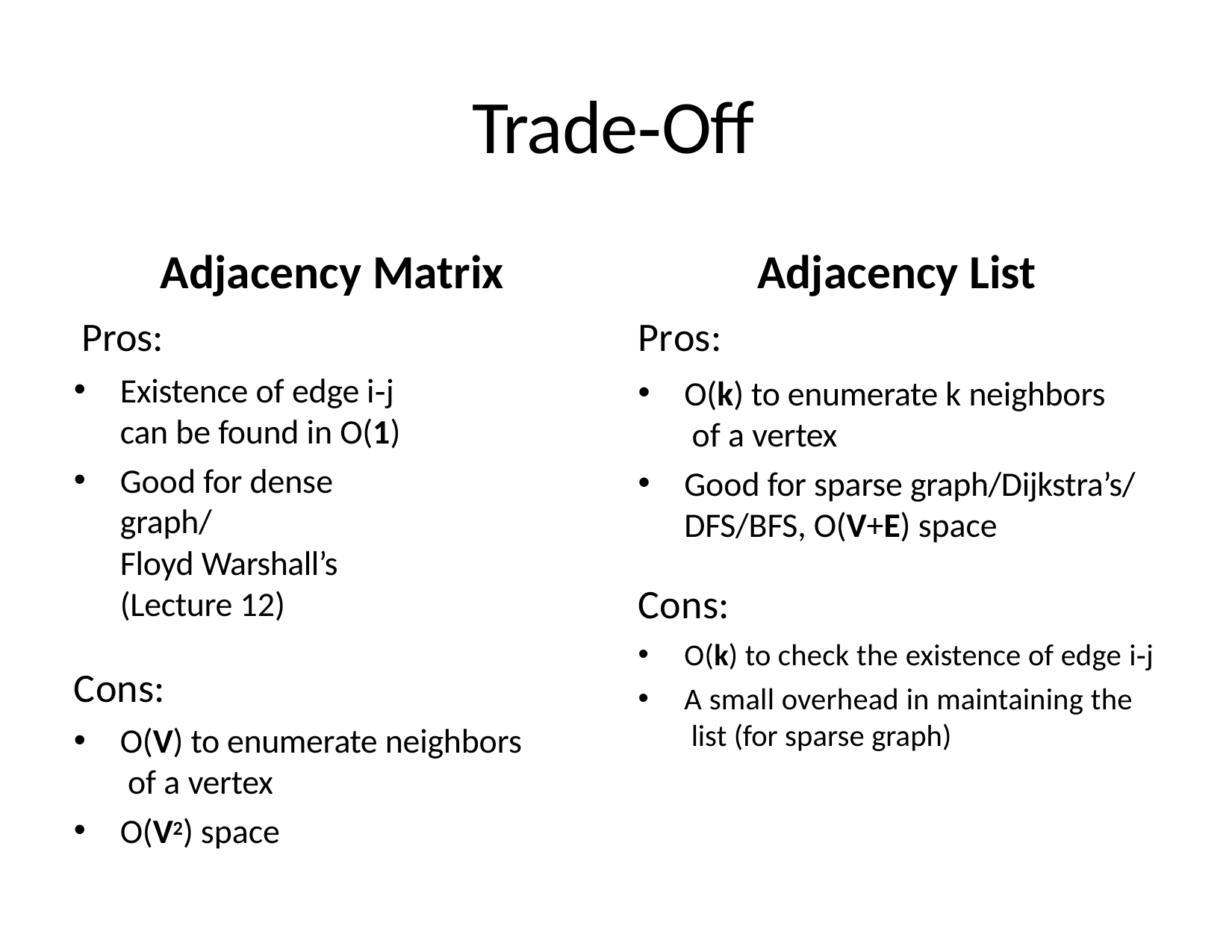

# Trade‐Off
Adjacency Matrix
Pros:
Existence of edge i‐j  can be found in O(1)
Good for dense graph/
Floyd Warshall’s (Lecture 12)

Cons:
O(V) to enumerate neighbors  of a vertex
O(V2) space
Adjacency List

O(k) to enumerate k neighbors  of a vertex
Good for sparse graph/Dijkstra’s/  DFS/BFS, O(V+E) space
Pros:
Cons:
O(k) to check the existence of edge i‐j
A small overhead in maintaining the  list (for sparse graph)